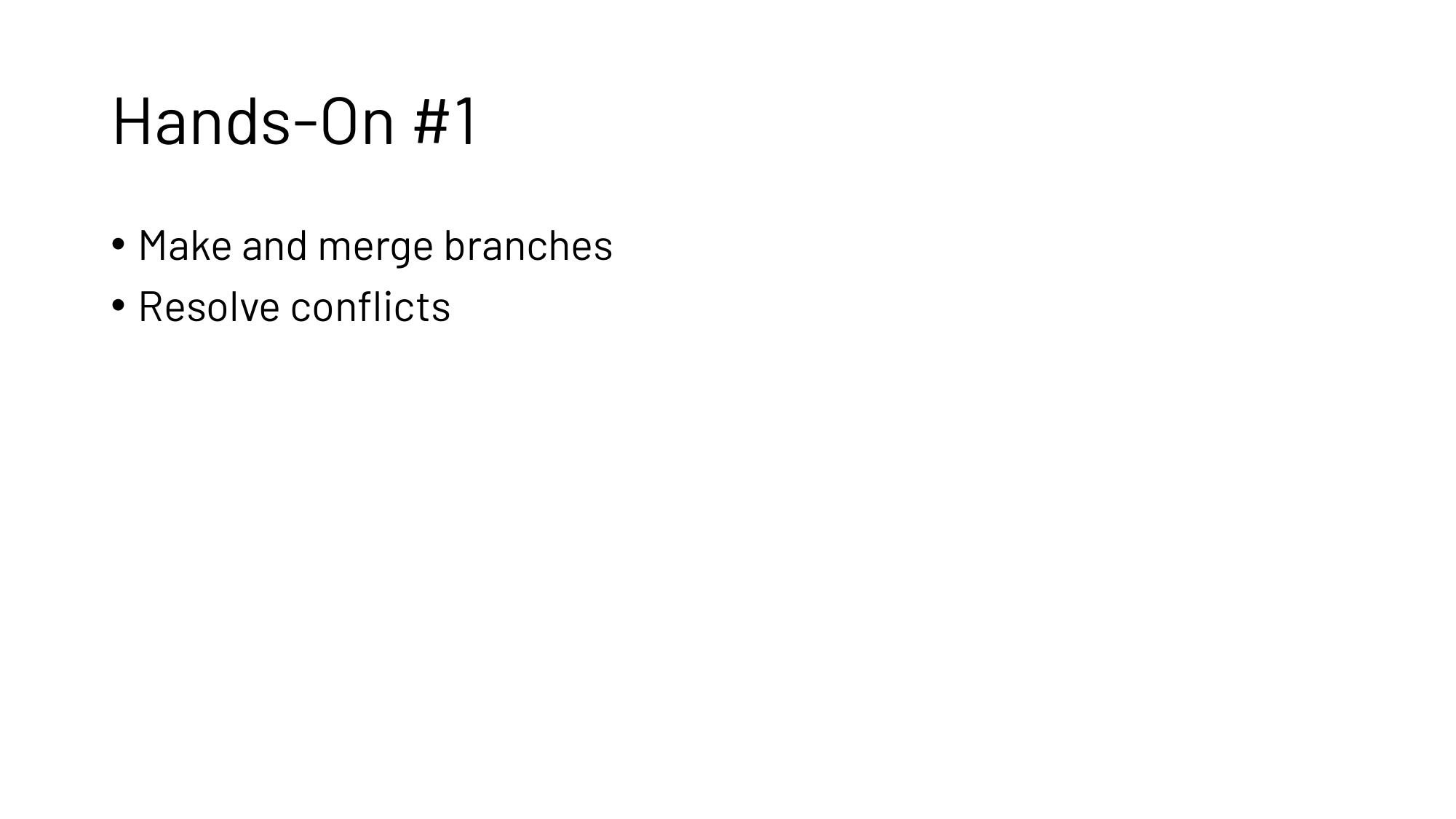

# Hands-On #1
Make and merge branches
Resolve conflicts